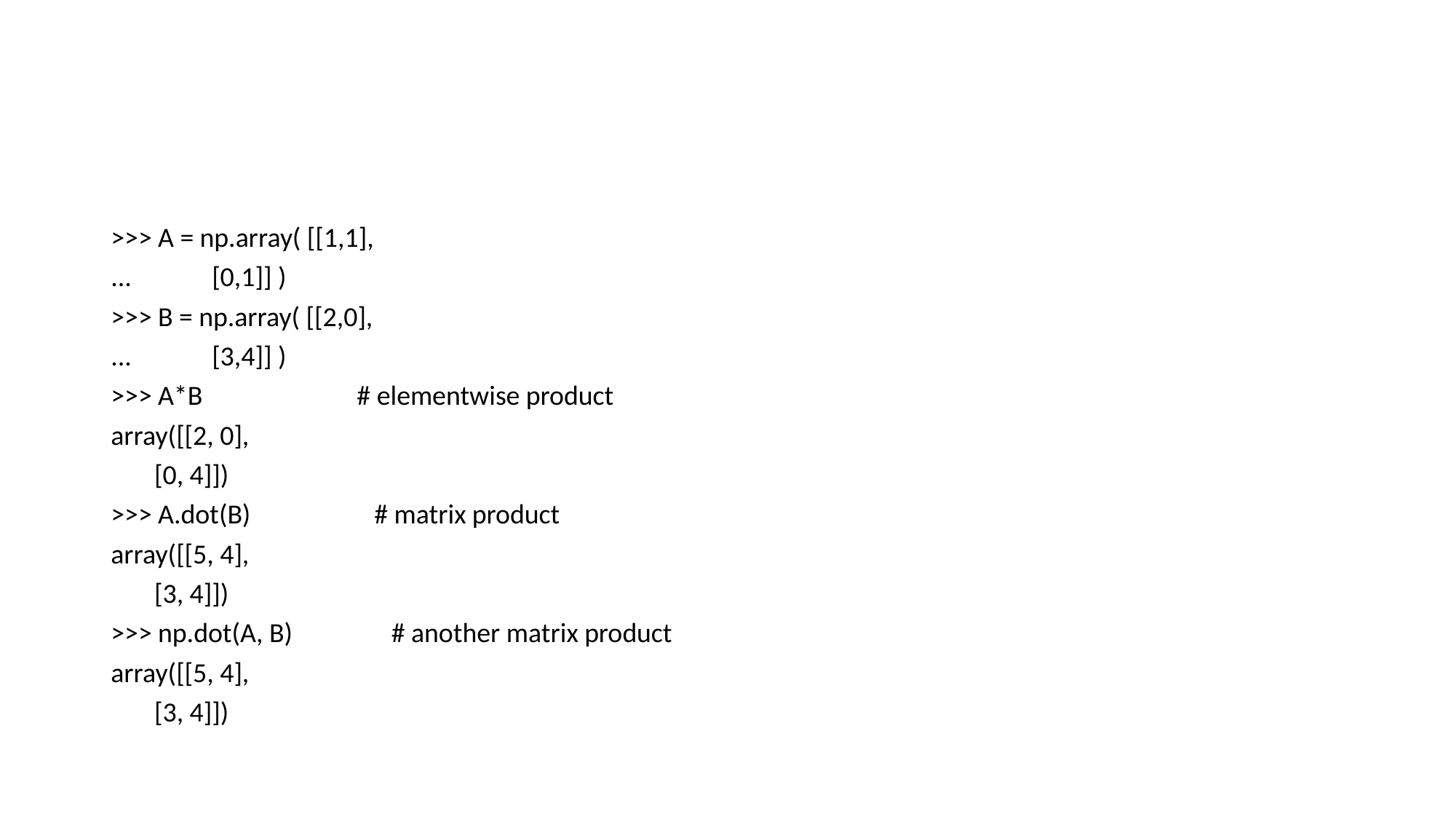

#
>>> A = np.array( [[1,1],
...             [0,1]] )
>>> B = np.array( [[2,0],
...             [3,4]] )
>>> A*B                         # elementwise product
array([[2, 0],
       [0, 4]])
>>> A.dot(B)                    # matrix product
array([[5, 4],
       [3, 4]])
>>> np.dot(A, B)                # another matrix product
array([[5, 4],
       [3, 4]])